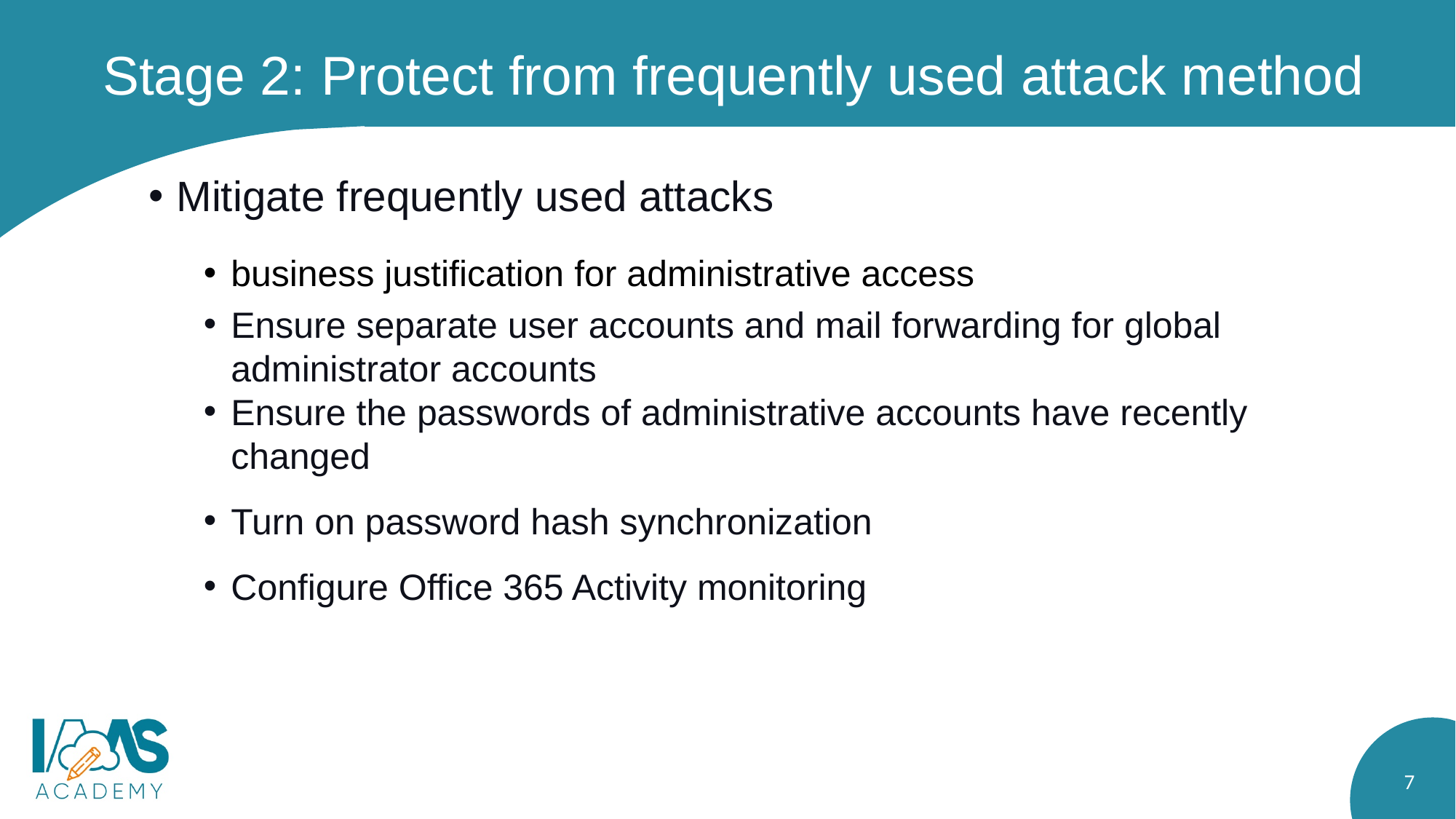

# Stage 2: Protect from frequently used attack method
Mitigate frequently used attacks
business justification for administrative access
Ensure separate user accounts and mail forwarding for global administrator accounts
Ensure the passwords of administrative accounts have recently changed
Turn on password hash synchronization
Configure Office 365 Activity monitoring

7